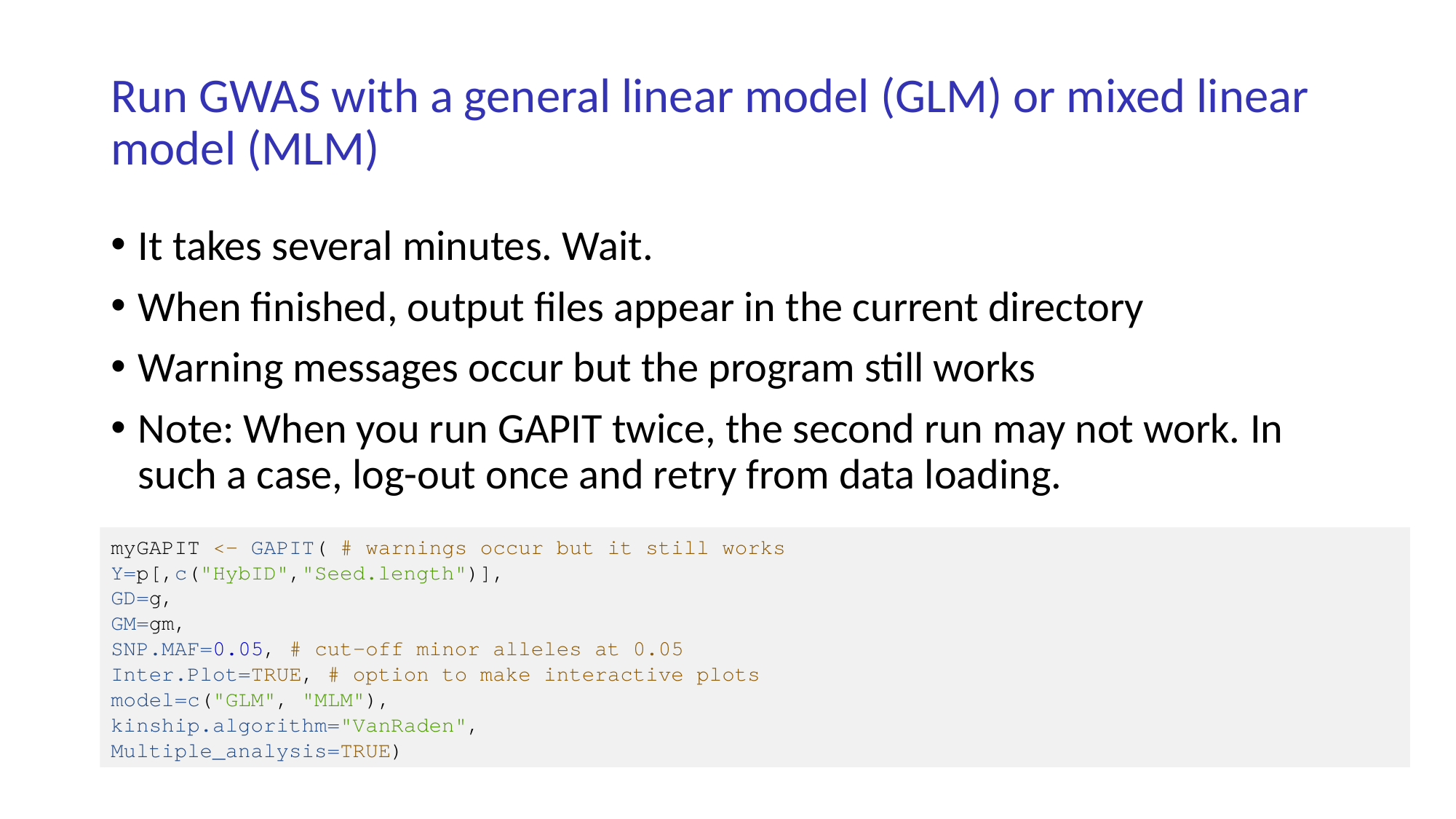

# Run GWAS with a general linear model (GLM) or mixed linear model (MLM)
It takes several minutes. Wait.
When finished, output files appear in the current directory
Warning messages occur but the program still works
Note: When you run GAPIT twice, the second run may not work. In such a case, log-out once and retry from data loading.

myGAPIT <- GAPIT( # warnings occur but it still works
Y=p[,c("HybID","Seed.length")],
GD=g,
GM=gm,
SNP.MAF=0.05, # cut-off minor alleles at 0.05
Inter.Plot=TRUE, # option to make interactive plots
model=c("GLM", "MLM"),
kinship.algorithm="VanRaden",
Multiple_analysis=TRUE)